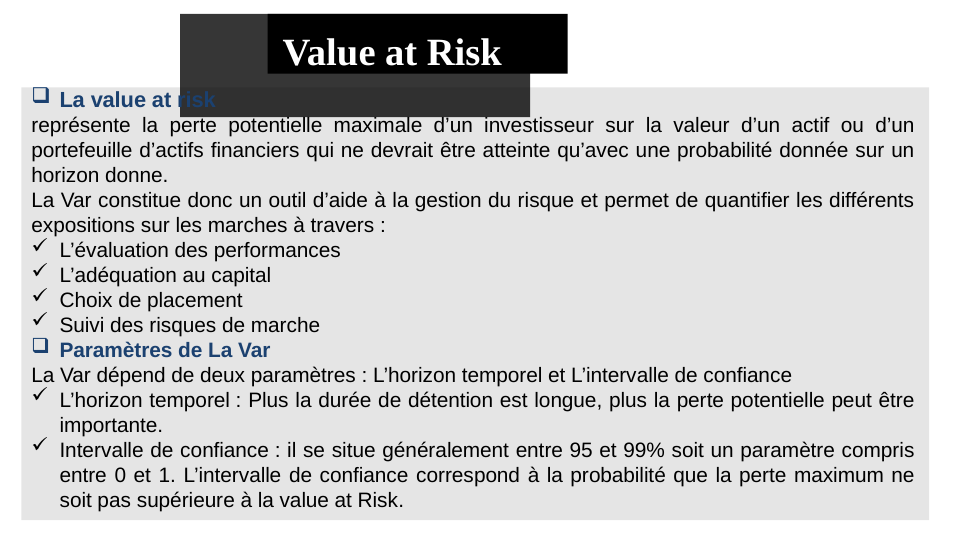

# Value at Risk
La value at risk
représente la perte potentielle maximale d’un investisseur sur la valeur d’un actif ou d’un portefeuille d’actifs financiers qui ne devrait être atteinte qu’avec une probabilité donnée sur un horizon donne.
La Var constitue donc un outil d’aide à la gestion du risque et permet de quantifier les différents expositions sur les marches à travers :
L’évaluation des performances
L’adéquation au capital
Choix de placement
Suivi des risques de marche
Paramètres de La Var
La Var dépend de deux paramètres : L’horizon temporel et L’intervalle de confiance
L’horizon temporel : Plus la durée de détention est longue, plus la perte potentielle peut être importante.
Intervalle de confiance : il se situe généralement entre 95 et 99% soit un paramètre compris entre 0 et 1. L’intervalle de confiance correspond à la probabilité que la perte maximum ne soit pas supérieure à la value at Risk.